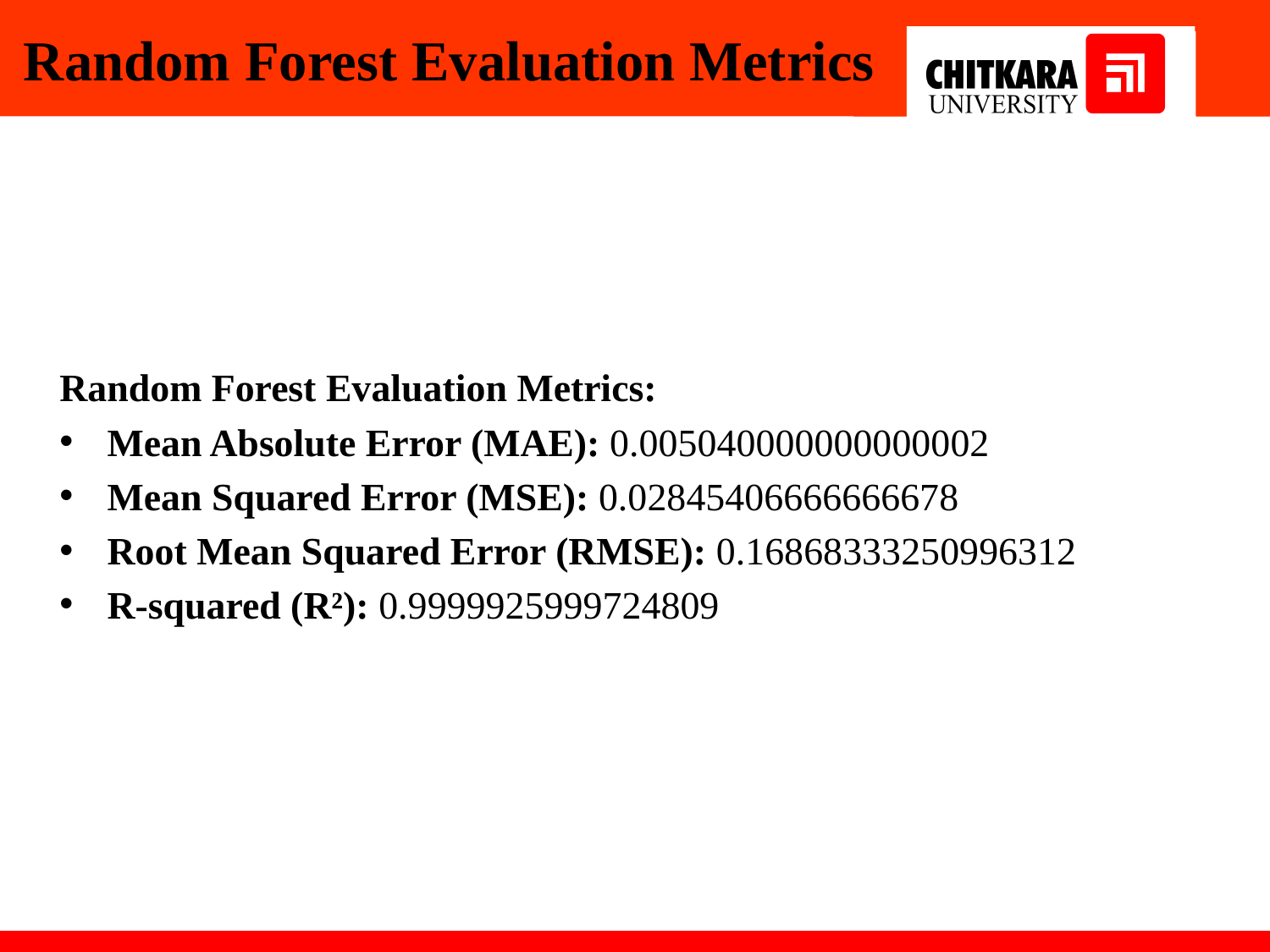

# Random Forest Evaluation Metrics

Random Forest Evaluation Metrics:
Mean Absolute Error (MAE): 0.005040000000000002
Mean Squared Error (MSE): 0.02845406666666678
Root Mean Squared Error (RMSE): 0.16868333250996312
R-squared (R²): 0.9999925999724809